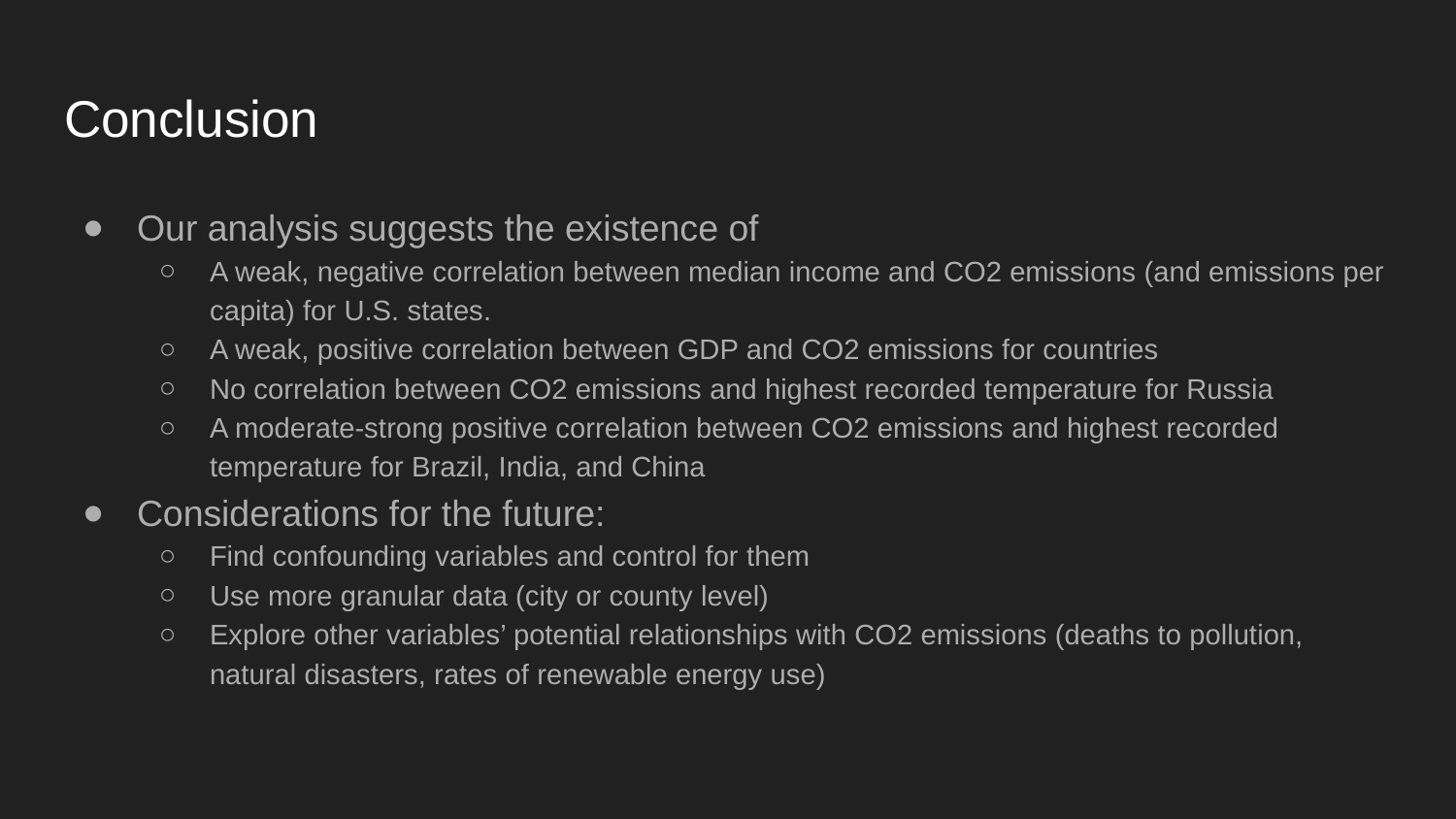

# Conclusion
Our analysis suggests the existence of
A weak, negative correlation between median income and CO2 emissions (and emissions per capita) for U.S. states.
A weak, positive correlation between GDP and CO2 emissions for countries
No correlation between CO2 emissions and highest recorded temperature for Russia
A moderate-strong positive correlation between CO2 emissions and highest recorded temperature for Brazil, India, and China
Considerations for the future:
Find confounding variables and control for them
Use more granular data (city or county level)
Explore other variables’ potential relationships with CO2 emissions (deaths to pollution, natural disasters, rates of renewable energy use)